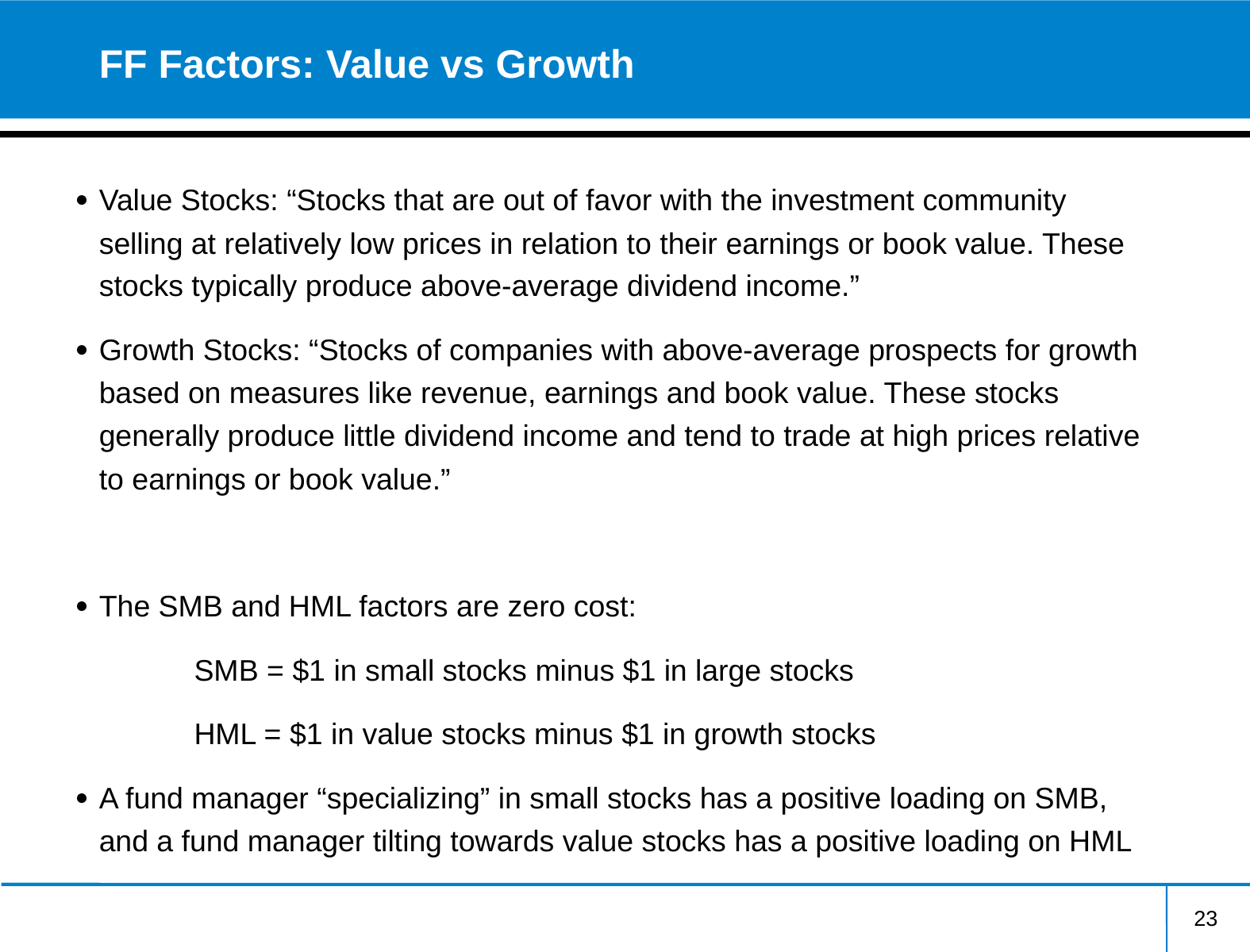

# FF Factors: Value vs Growth
Value Stocks: “Stocks that are out of favor with the investment community selling at relatively low prices in relation to their earnings or book value. These stocks typically produce above-average dividend income.”
Growth Stocks: “Stocks of companies with above-average prospects for growth based on measures like revenue, earnings and book value. These stocks generally produce little dividend income and tend to trade at high prices relative to earnings or book value.”

The SMB and HML factors are zero cost:
	SMB = $1 in small stocks minus $1 in large stocks
	HML = $1 in value stocks minus $1 in growth stocks
A fund manager “specializing” in small stocks has a positive loading on SMB, and a fund manager tilting towards value stocks has a positive loading on HML
23